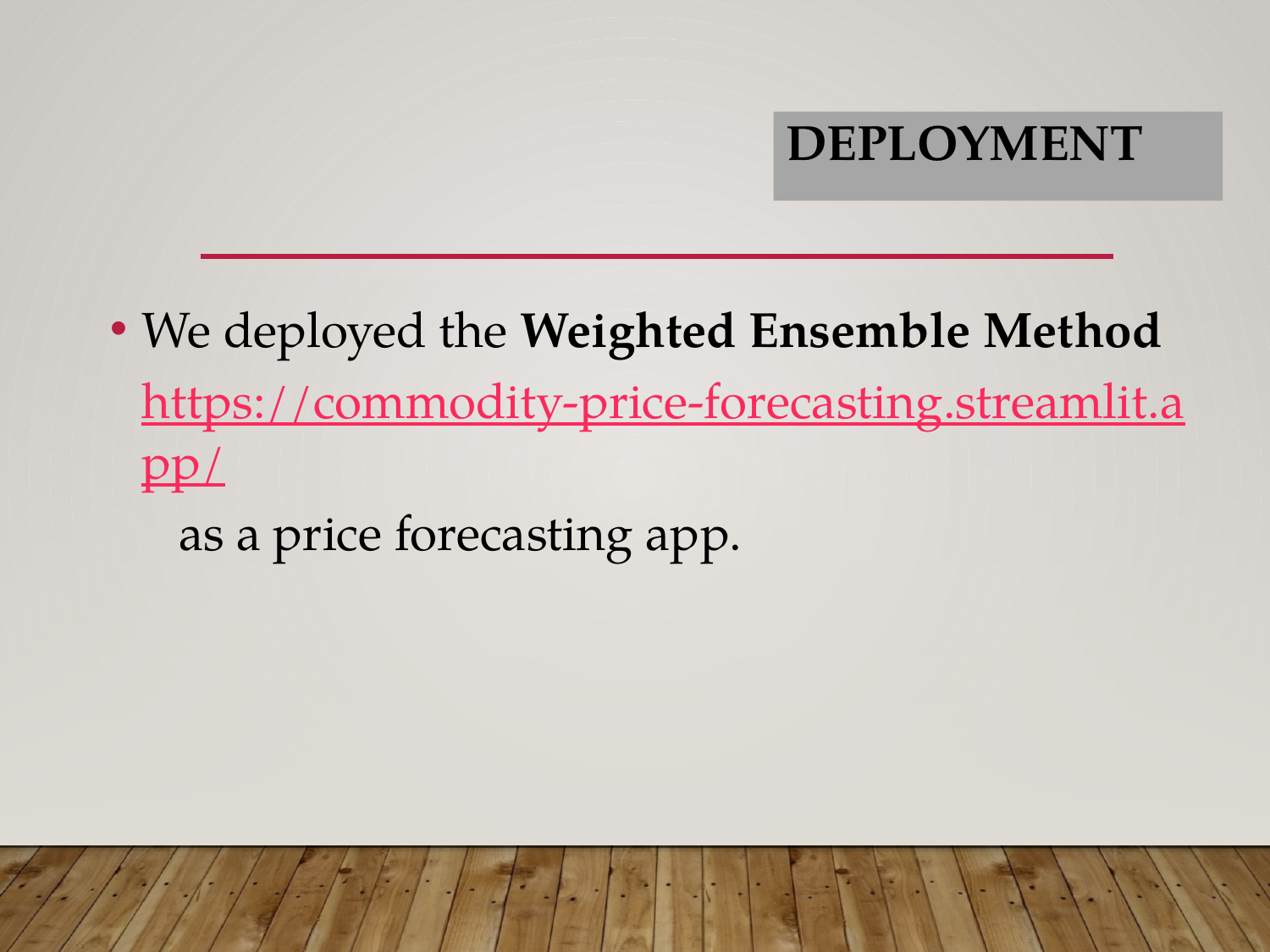

# DEPLOYMENT
We deployed the Weighted Ensemble Method https://commodity-price-forecasting.streamlit.app/   as a price forecasting app.